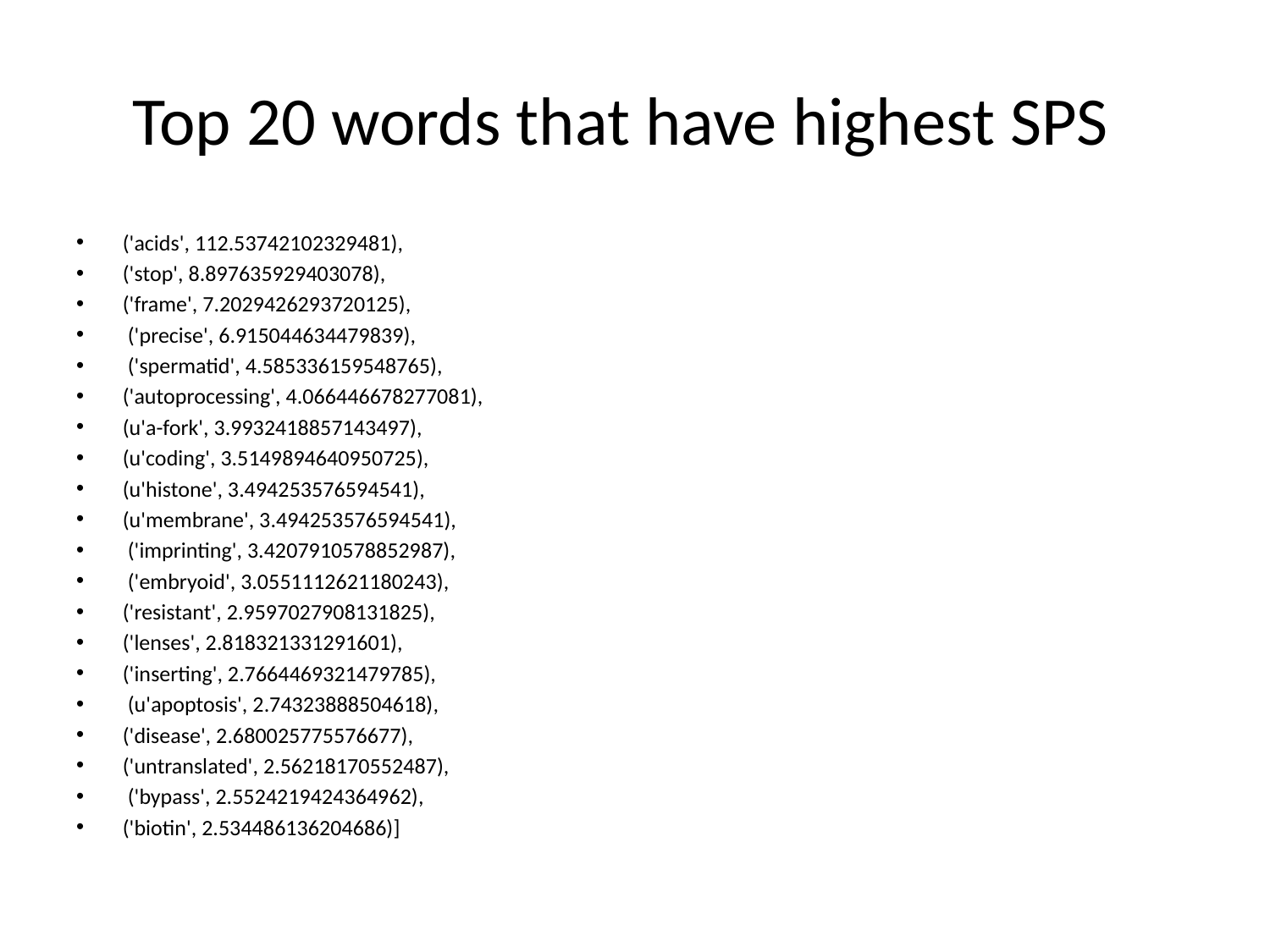

# Top 20 words that have highest SPS
('acids', 112.53742102329481),
('stop', 8.897635929403078),
('frame', 7.2029426293720125),
 ('precise', 6.915044634479839),
 ('spermatid', 4.585336159548765),
('autoprocessing', 4.066446678277081),
(u'a-fork', 3.9932418857143497),
(u'coding', 3.5149894640950725),
(u'histone', 3.494253576594541),
(u'membrane', 3.494253576594541),
 ('imprinting', 3.4207910578852987),
 ('embryoid', 3.0551112621180243),
('resistant', 2.9597027908131825),
('lenses', 2.818321331291601),
('inserting', 2.7664469321479785),
 (u'apoptosis', 2.74323888504618),
('disease', 2.680025775576677),
('untranslated', 2.56218170552487),
 ('bypass', 2.5524219424364962),
('biotin', 2.534486136204686)]